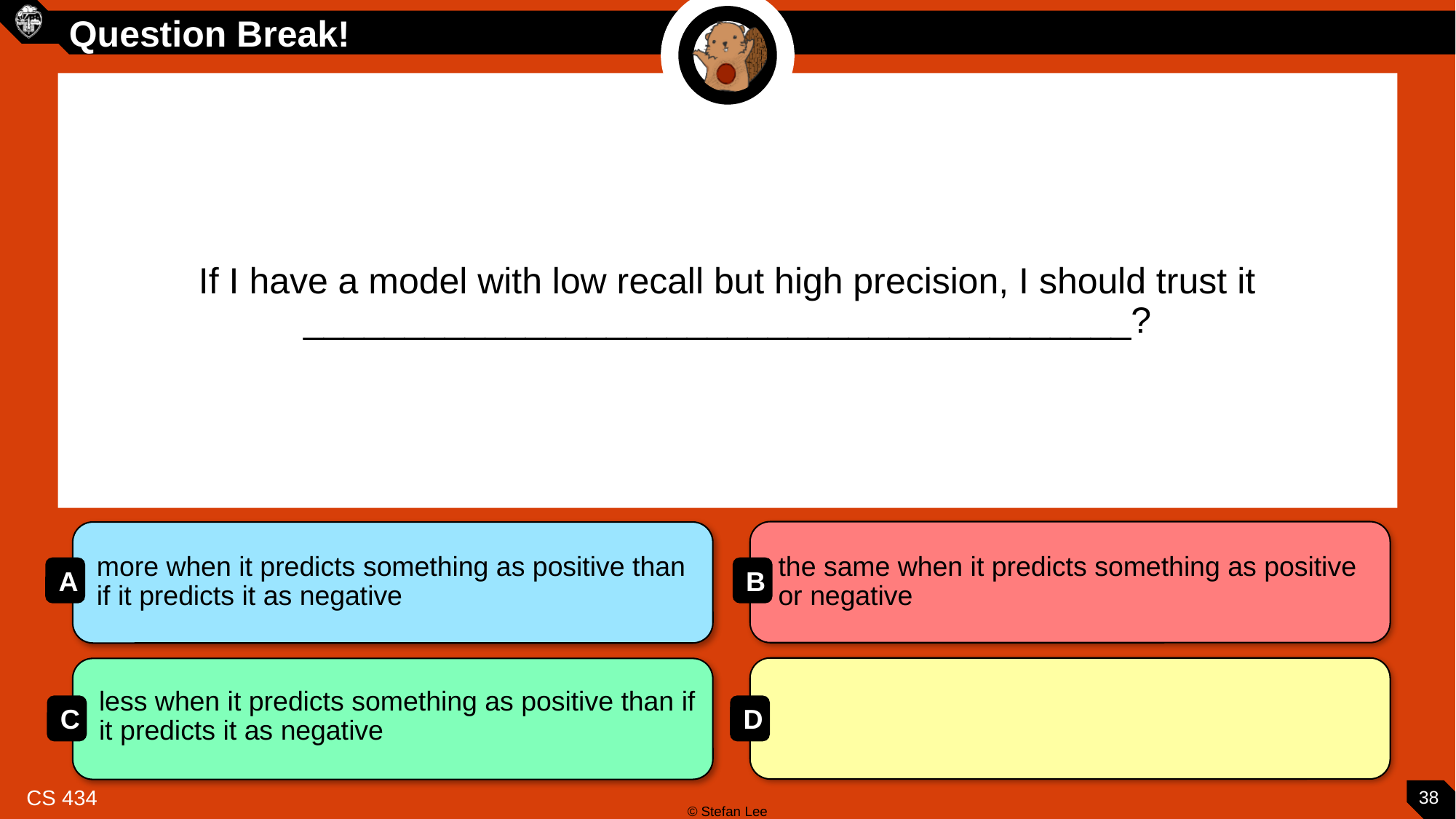

If I have a model with low recall but high precision, I should trust it _________________________________________?
more when it predicts something as positive than if it predicts it as negative
the same when it predicts something as positive or negative
less when it predicts something as positive than if it predicts it as negative

38